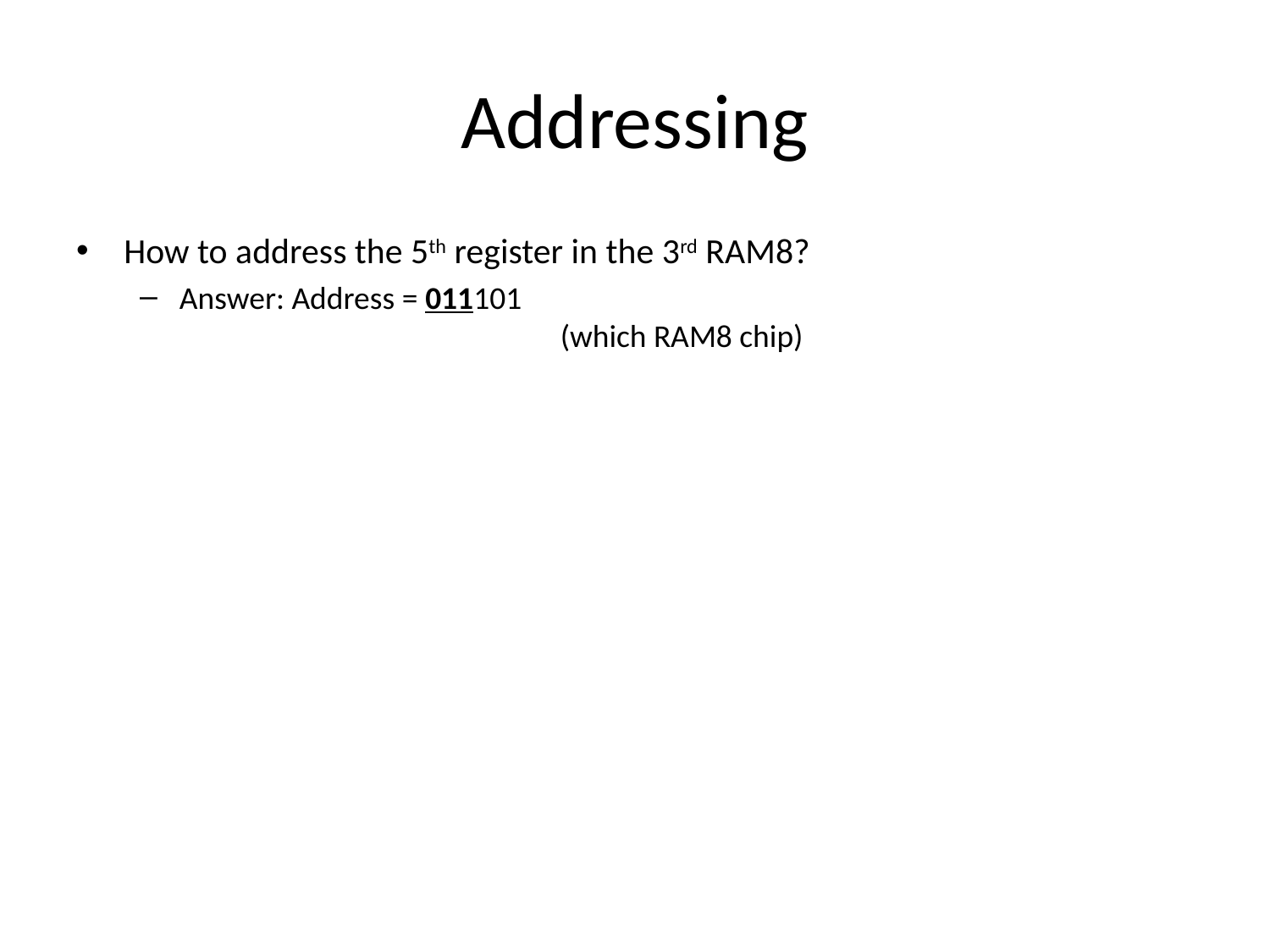

# Addressing
How to address the 5th register in the 3rd RAM8?
Answer: Address = 011101
			(which RAM8 chip)